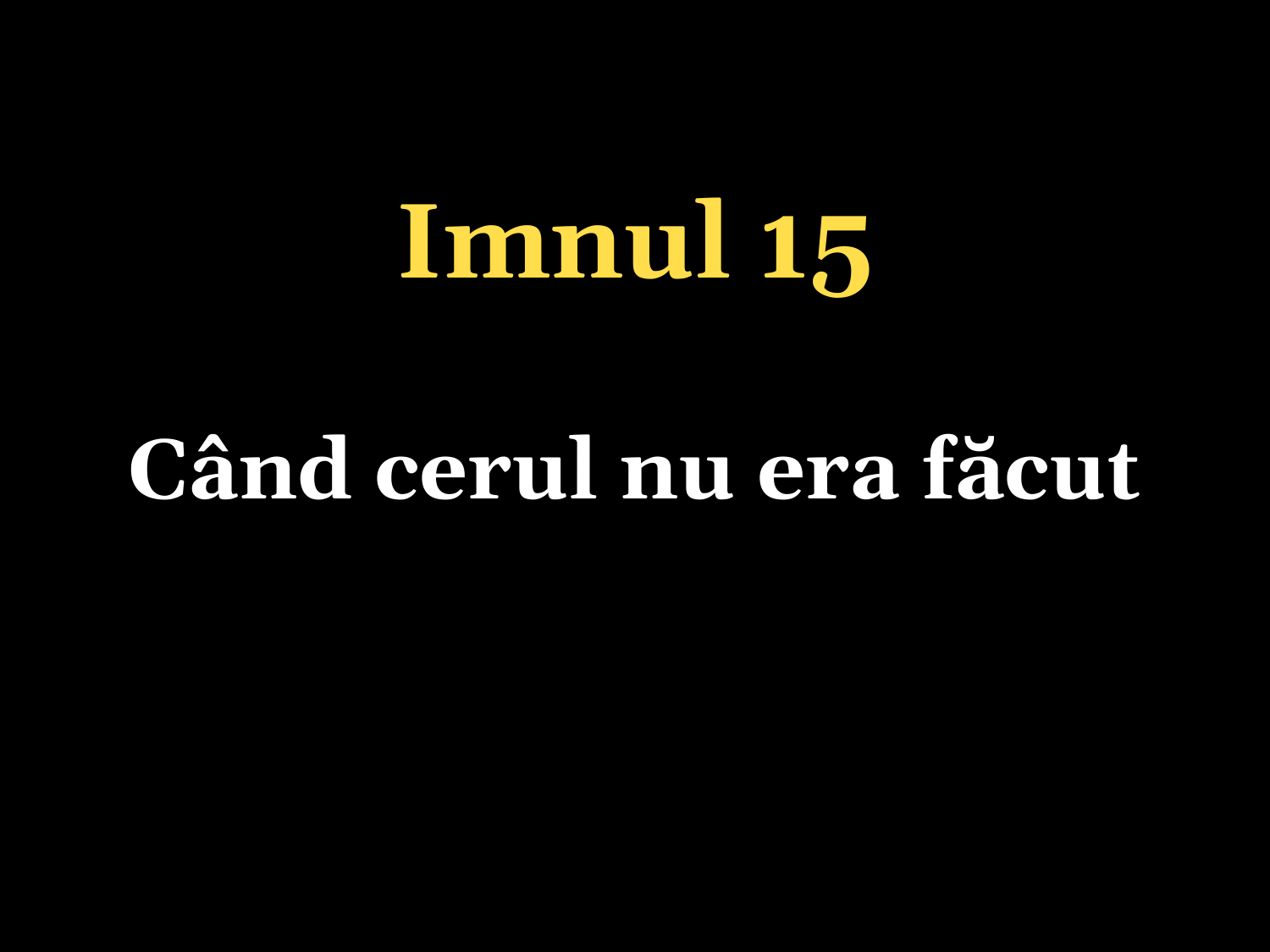

Imnul 15

Când cerul nu era făcut